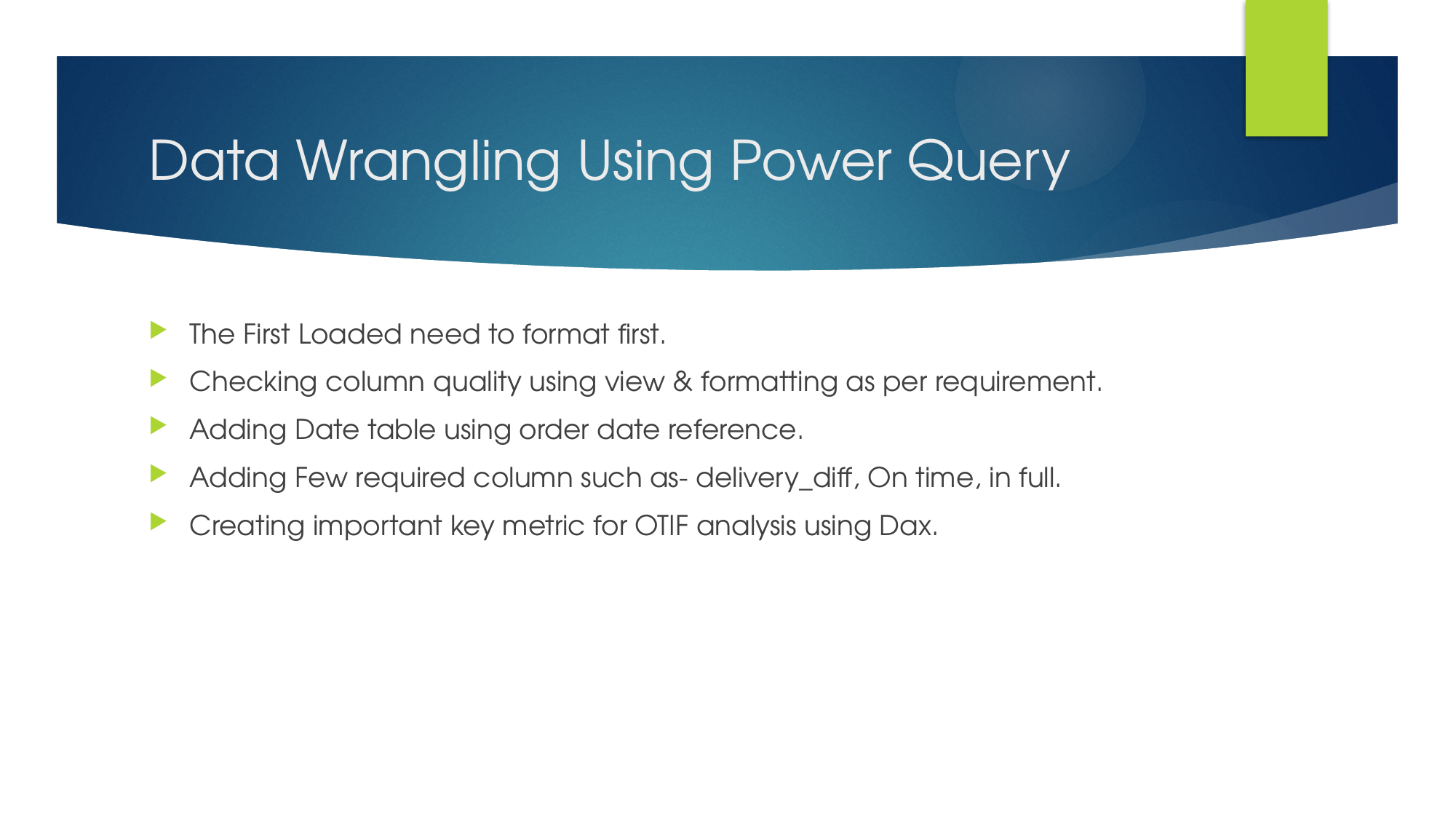

# Data Wrangling Using Power Query
The First Loaded need to format first.
Checking column quality using view & formatting as per requirement.
Adding Date table using order date reference.
Adding Few required column such as- delivery_diff, On time, in full.
Creating important key metric for OTIF analysis using Dax.